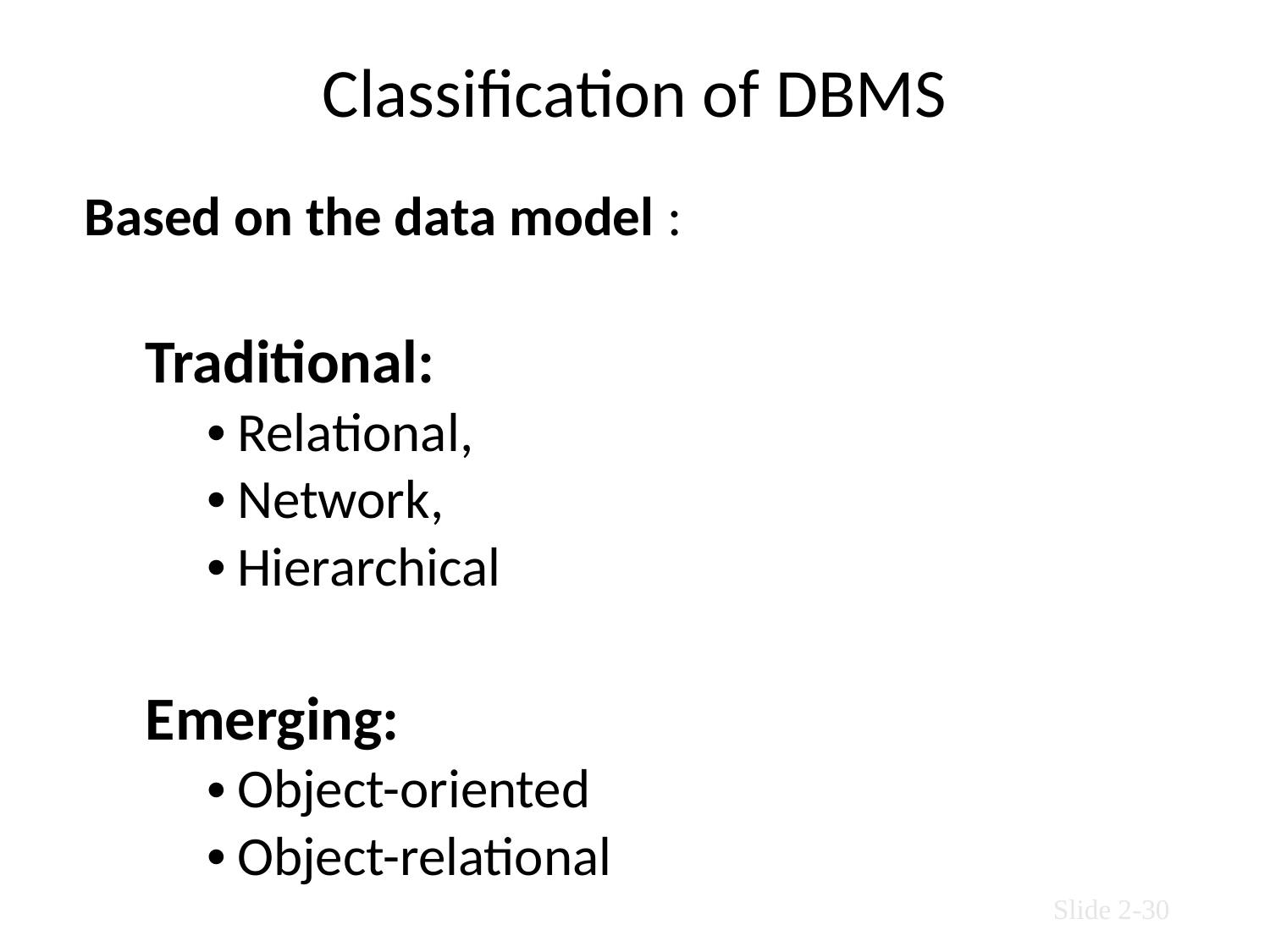

# Classification of DBMS
Based on the data model :

Traditional:
Relational,
Network,
Hierarchical

Emerging:
Object-oriented
Object-relational

Slide 2-30